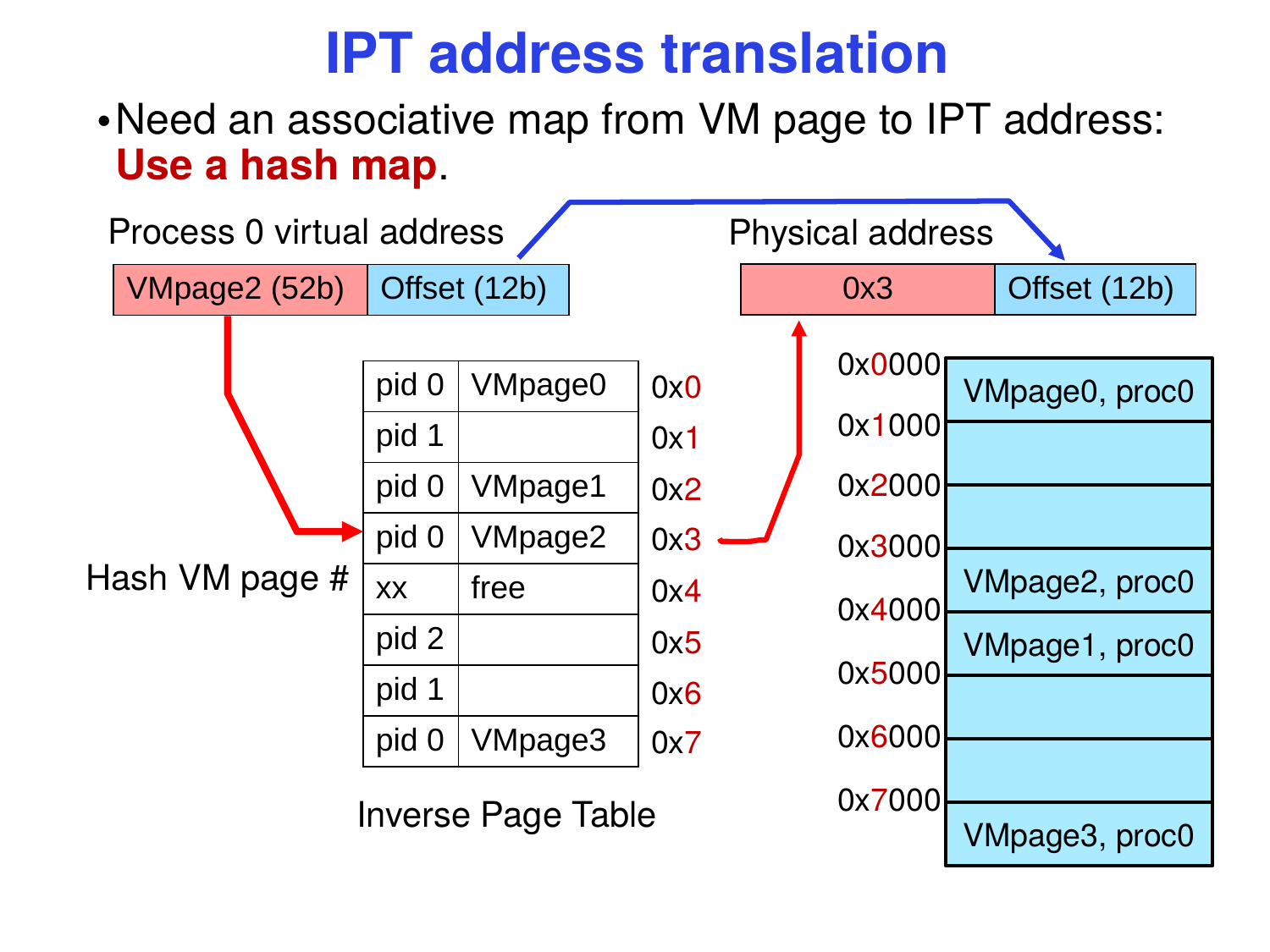

# IPT address translation
Need an associative map from VM page to IPT address:
Use a hash map.

Process 0 virtual address
Physical address
| 0x3 | Offset (12b) |
| --- | --- |
| VMpage2 (52b) | Offset (12b) |
| --- | --- |

0x0000
VMpage0, proc0

VMpage2, proc0
VMpage1, proc0

VMpage3, proc0
0x1000
0x2000
0x3000
0x4000
0x5000
0x6000
0x7000
0x0
| pid 0 | VMpage0 |
| --- | --- |
| pid 1 |  |
| pid 0 | VMpage1 |
| pid 0 | VMpage2 |
| xx | free |
| pid 2 |  |
| pid 1 |  |
| pid 0 | VMpage3 |
0x1
0x2
0x3
Hash VM page #
0x4
0x5
0x6
0x7
Inverse Page Table